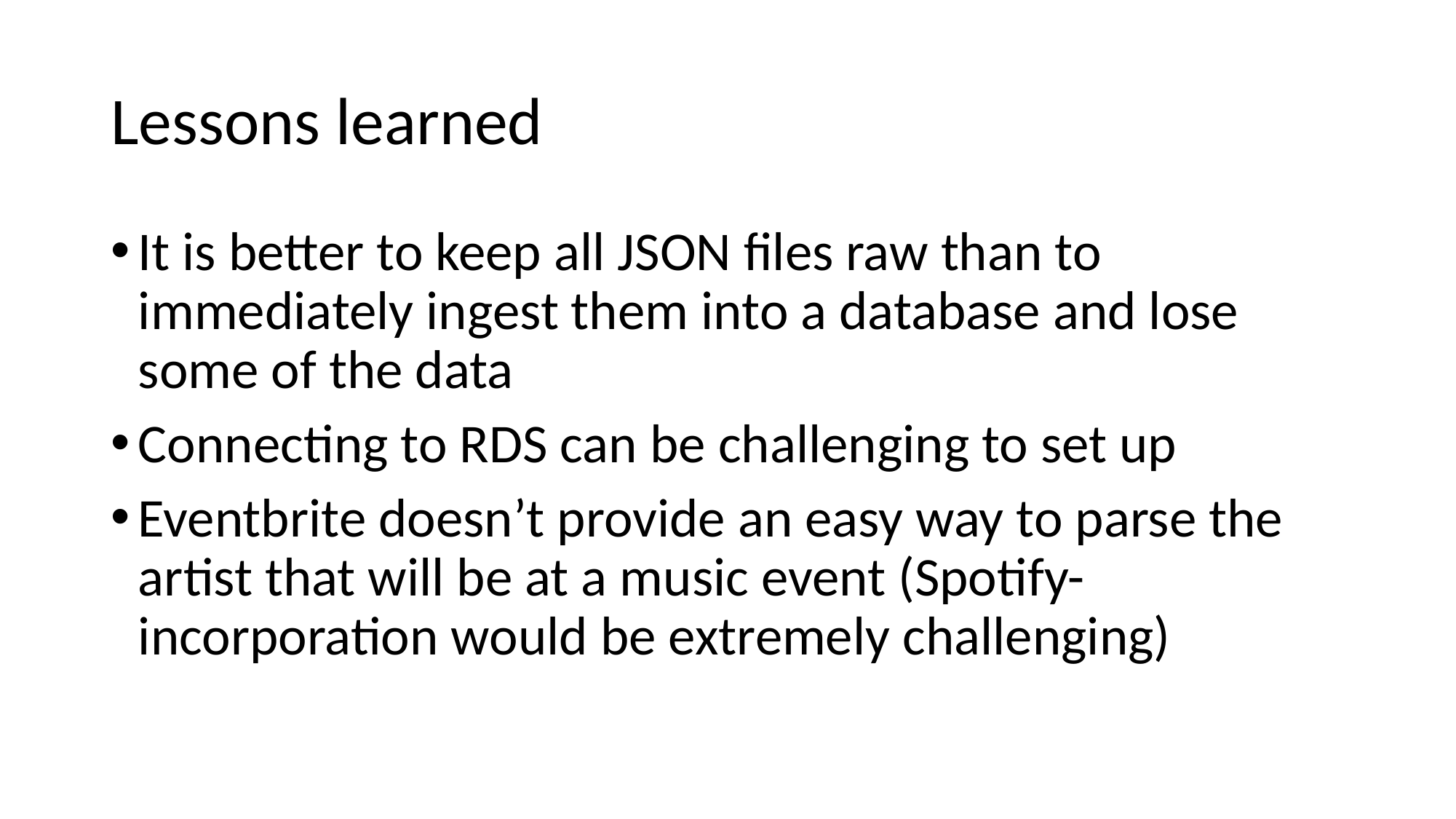

# Lessons learned
It is better to keep all JSON files raw than to immediately ingest them into a database and lose some of the data
Connecting to RDS can be challenging to set up
Eventbrite doesn’t provide an easy way to parse the artist that will be at a music event (Spotify-incorporation would be extremely challenging)